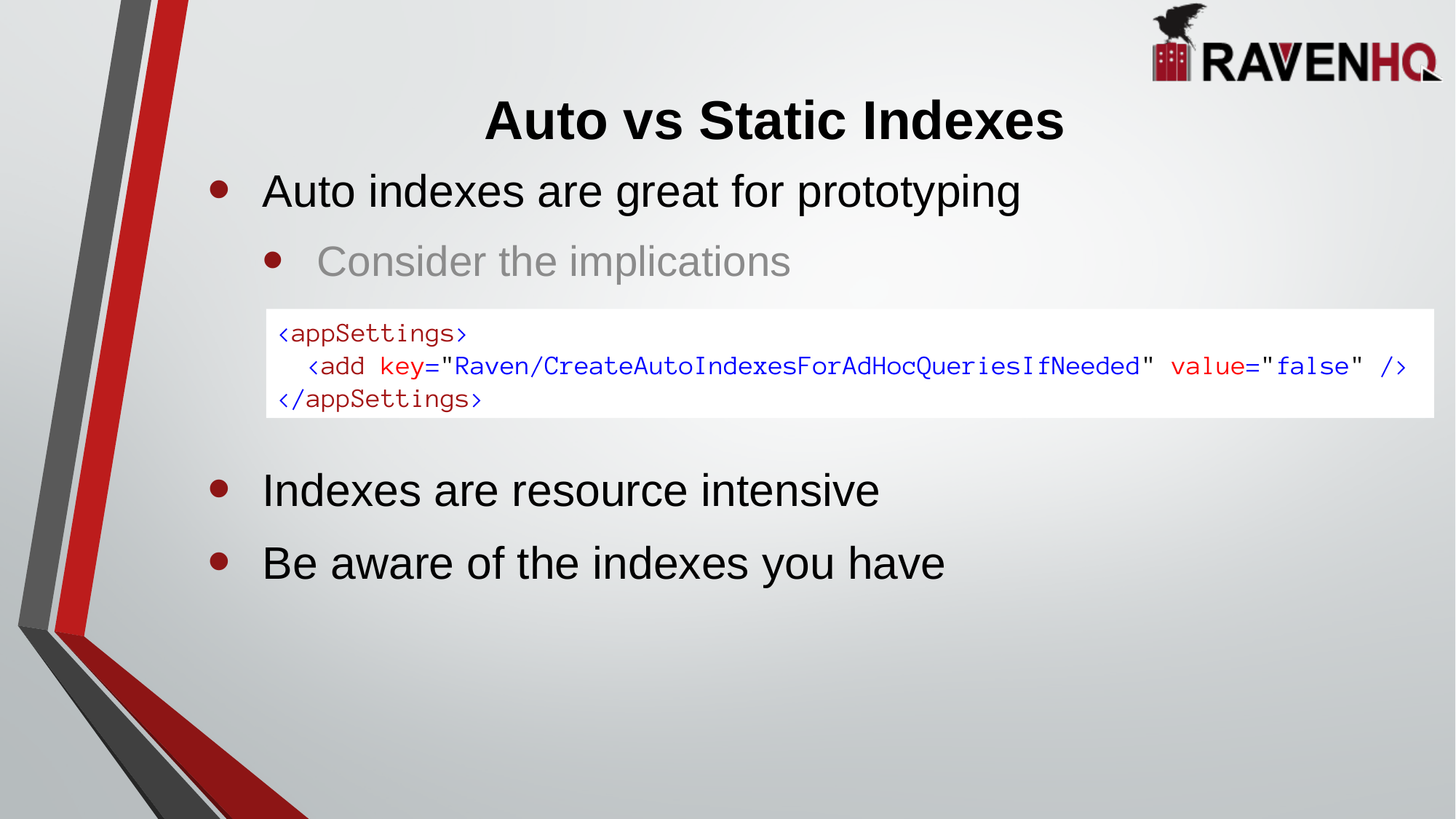

# Auto vs Static Indexes
Auto indexes are great for prototyping
Consider the implications

<appSettings>
  <add key="Raven/CreateAutoIndexesForAdHocQueriesIfNeeded" value="false" />
</appSettings>
Indexes are resource intensive
Be aware of the indexes you have